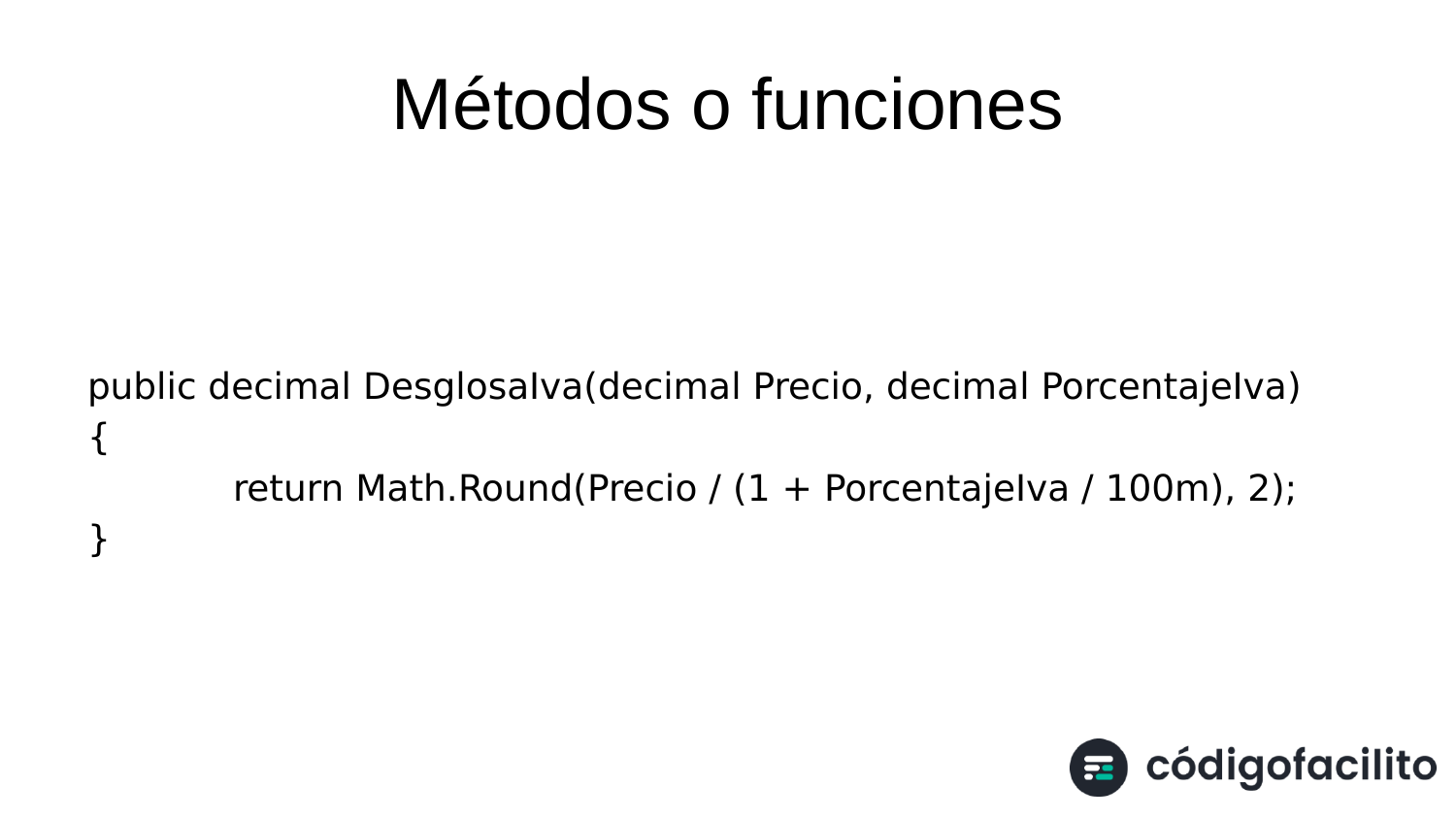

# Métodos o funciones
public decimal DesglosaIva(decimal Precio, decimal PorcentajeIva)
{
	return Math.Round(Precio / (1 + PorcentajeIva / 100m), 2);
}